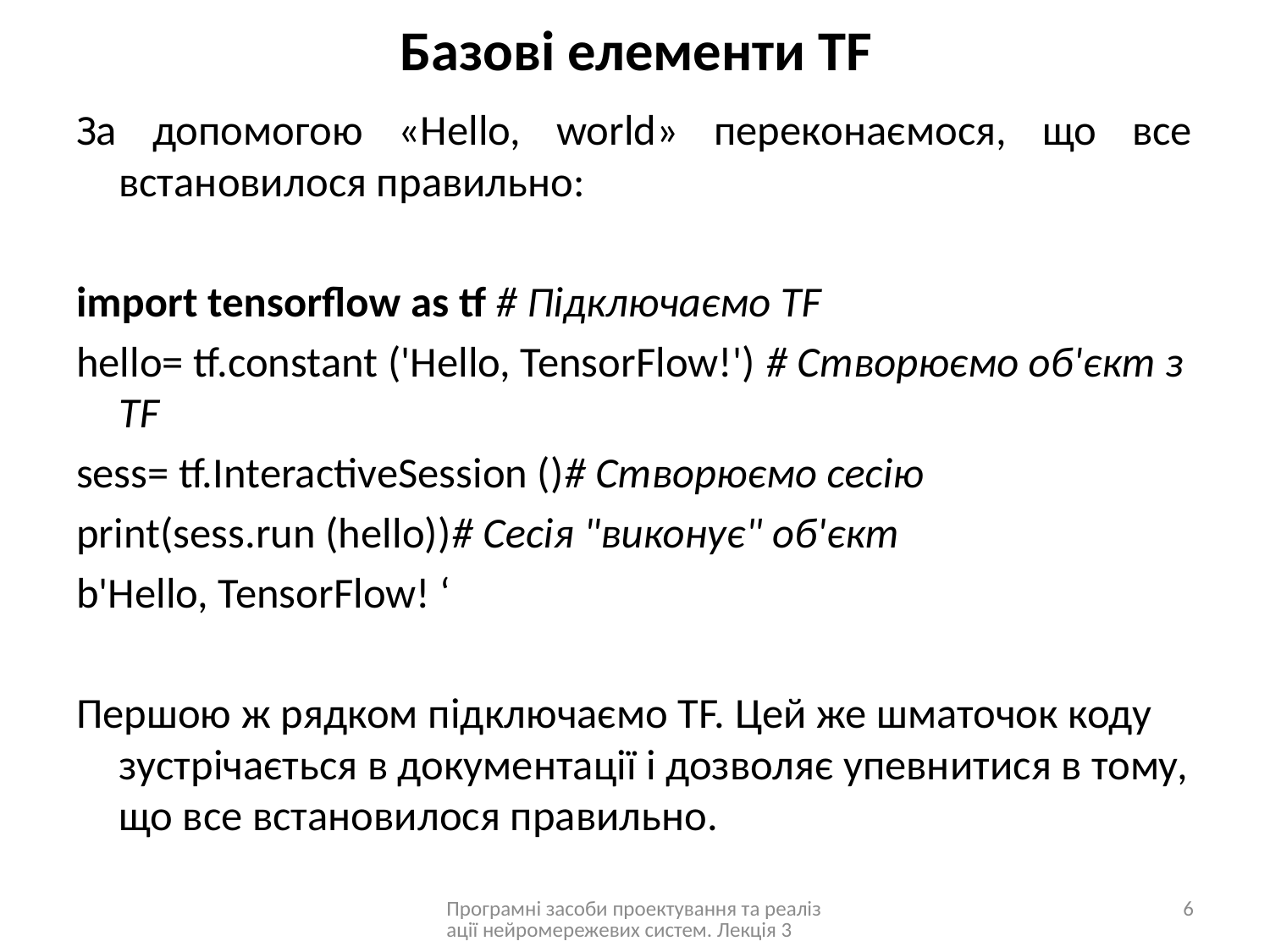

# Базові елементи TF
За допомогою «Hello, world» переконаємося, що все встановилося правильно:

import tensorflow as tf # Підключаємо TF
hello= tf.constant ('Hello, TensorFlow!') # Створюємо об'єкт з TF
sess= tf.InteractiveSession ()# Створюємо сесію
print(sess.run (hello))# Сесія "виконує" об'єкт
b'Hello, TensorFlow! ‘

Першою ж рядком підключаємо TF. Цей же шматочок коду зустрічається в документації і дозволяє упевнитися в тому, що все встановилося правильно.

Програмні засоби проектування та реалізації нейромережевих систем. Лекція 3
6